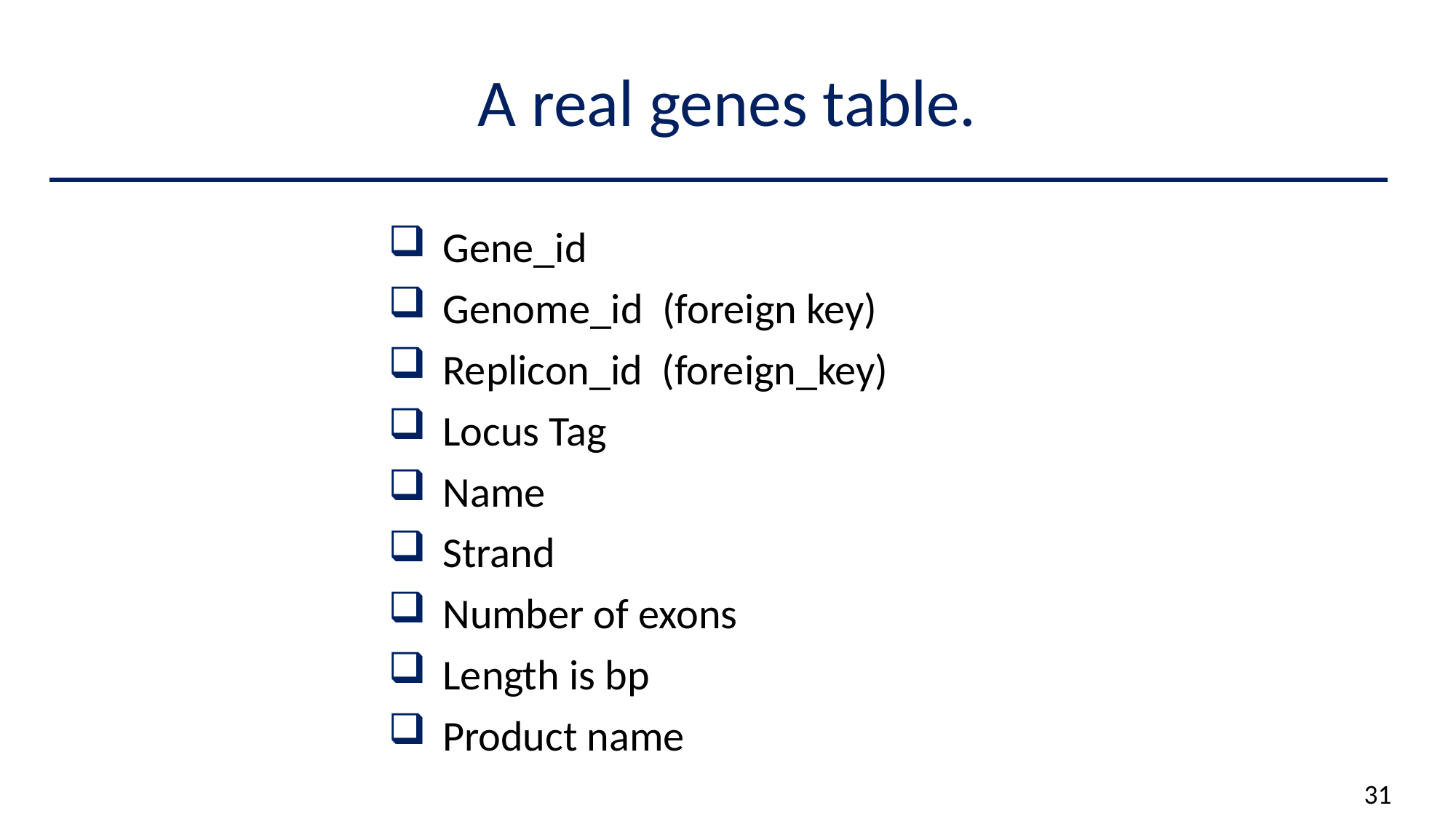

# A real genes table.
Gene_id
Genome_id  (foreign key)
Replicon_id  (foreign_key)
Locus Tag
Name
Strand
Number of exons
Length is bp
Product name

31